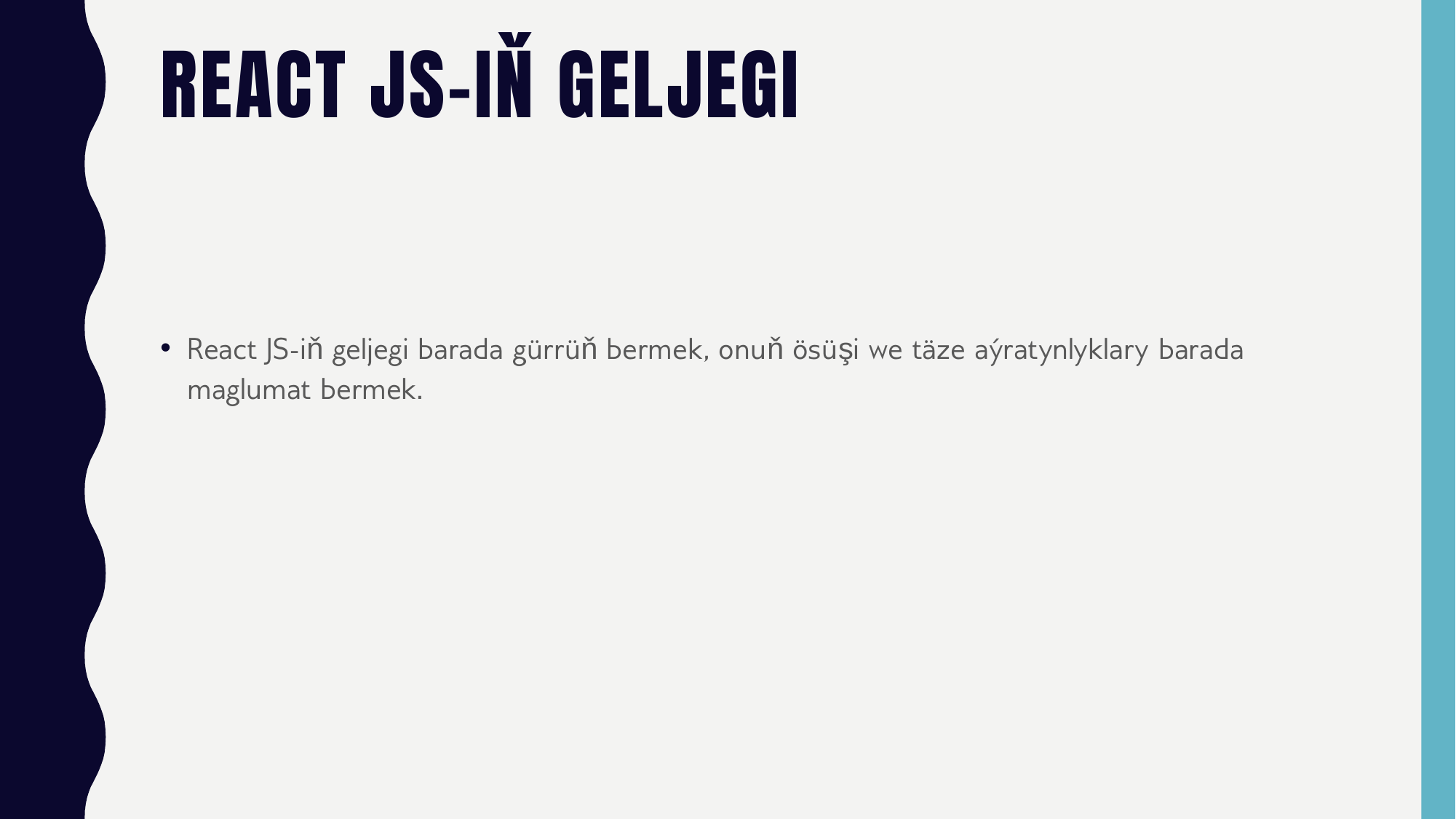

# React JS-iň Geljegi

React JS-iň geljegi barada gürrüň bermek, onuň ösüşi we täze aýratynlyklary barada maglumat bermek.